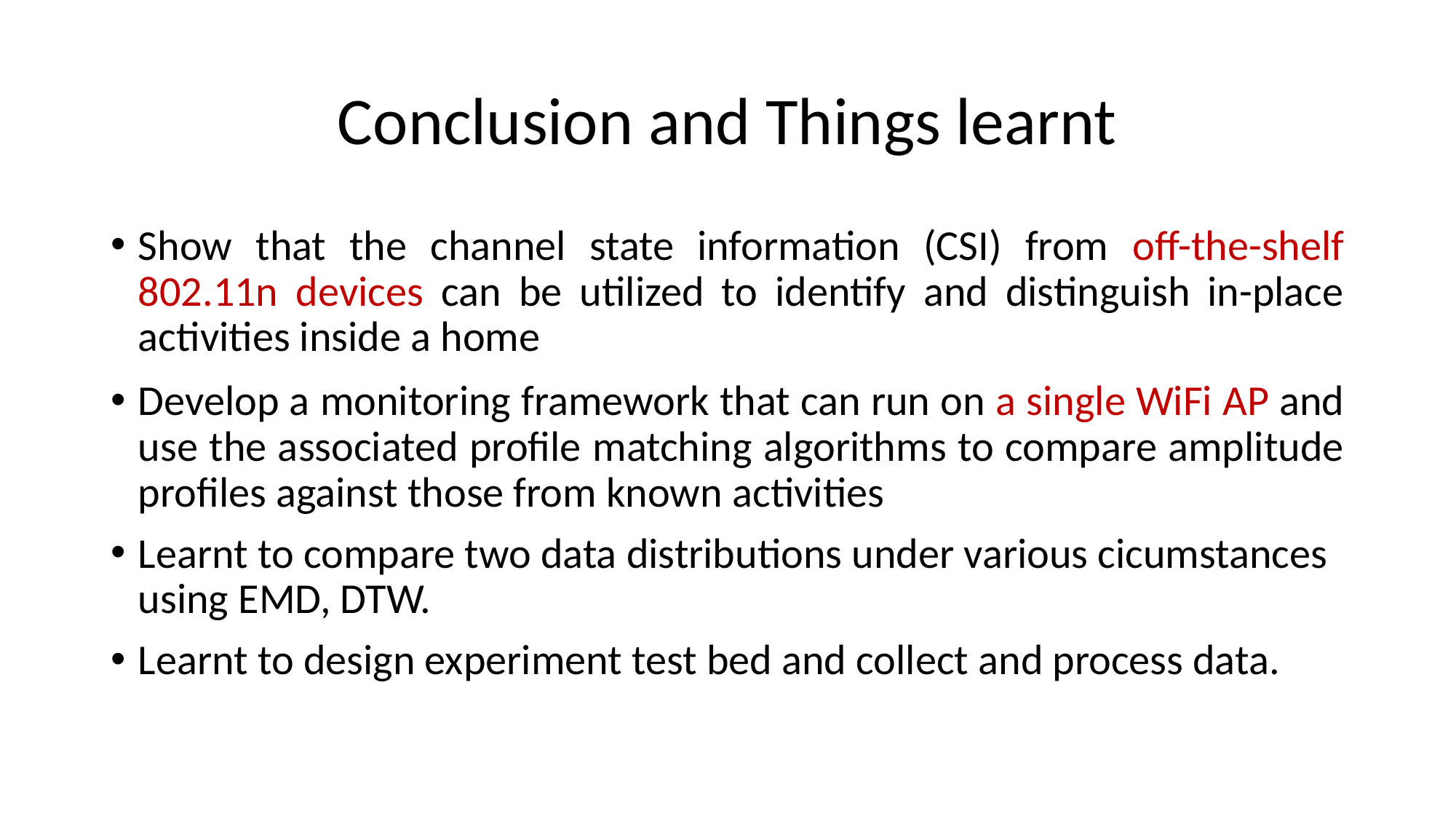

# Conclusion and Things learnt
Show that the channel state information (CSI) from off-the-shelf 802.11n devices can be utilized to identify and distinguish in-place activities inside a home
Develop a monitoring framework that can run on a single WiFi AP and use the associated profile matching algorithms to compare amplitude profiles against those from known activities
Learnt to compare two data distributions under various cicumstances using EMD, DTW.
Learnt to design experiment test bed and collect and process data.